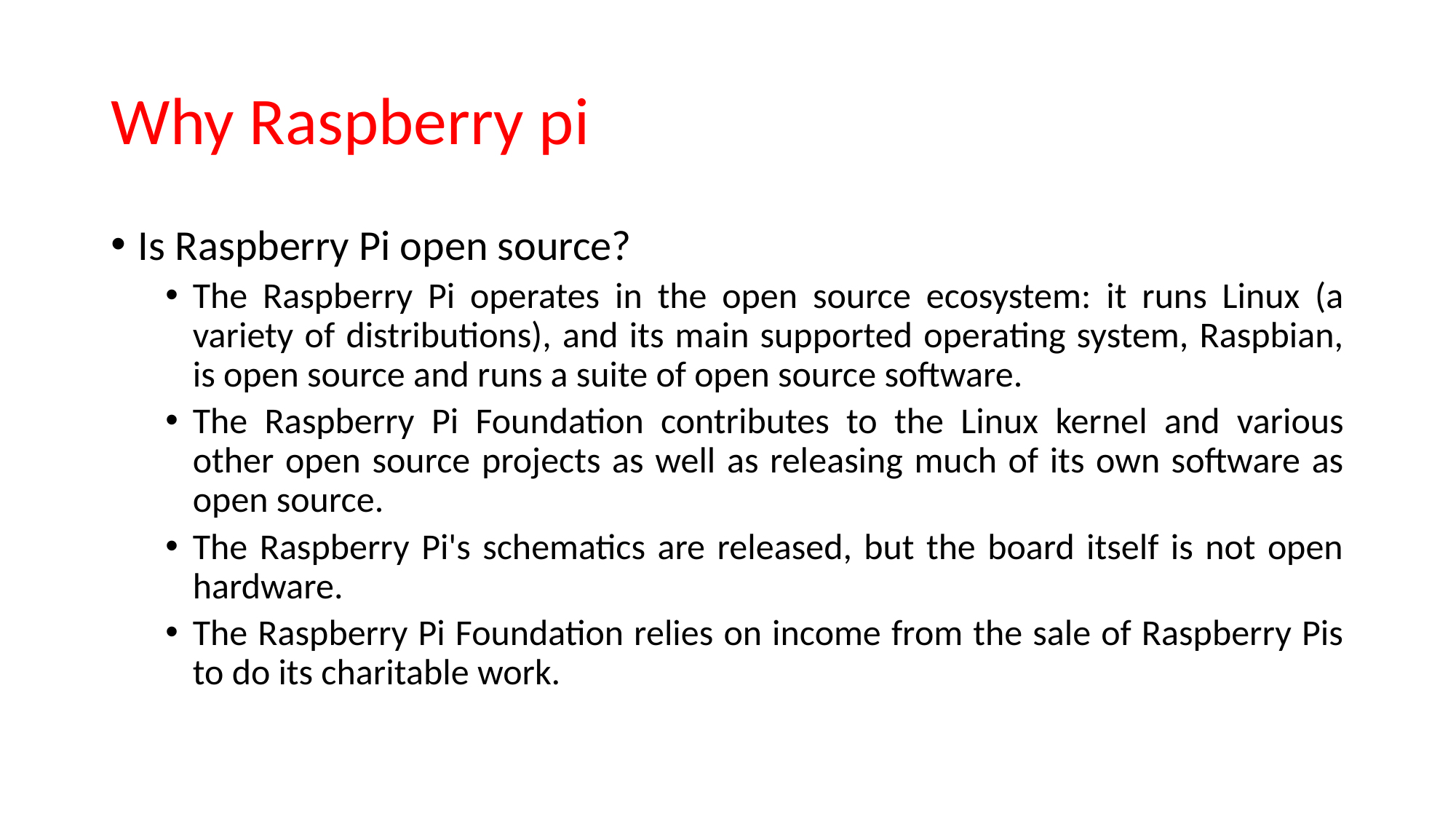

# Why Raspberry pi
Is Raspberry Pi open source?
The Raspberry Pi operates in the open source ecosystem: it runs Linux (a variety of distributions), and its main supported operating system, Raspbian, is open source and runs a suite of open source software.
The Raspberry Pi Foundation contributes to the Linux kernel and various other open source projects as well as releasing much of its own software as open source.
The Raspberry Pi's schematics are released, but the board itself is not open hardware.
The Raspberry Pi Foundation relies on income from the sale of Raspberry Pis to do its charitable work.